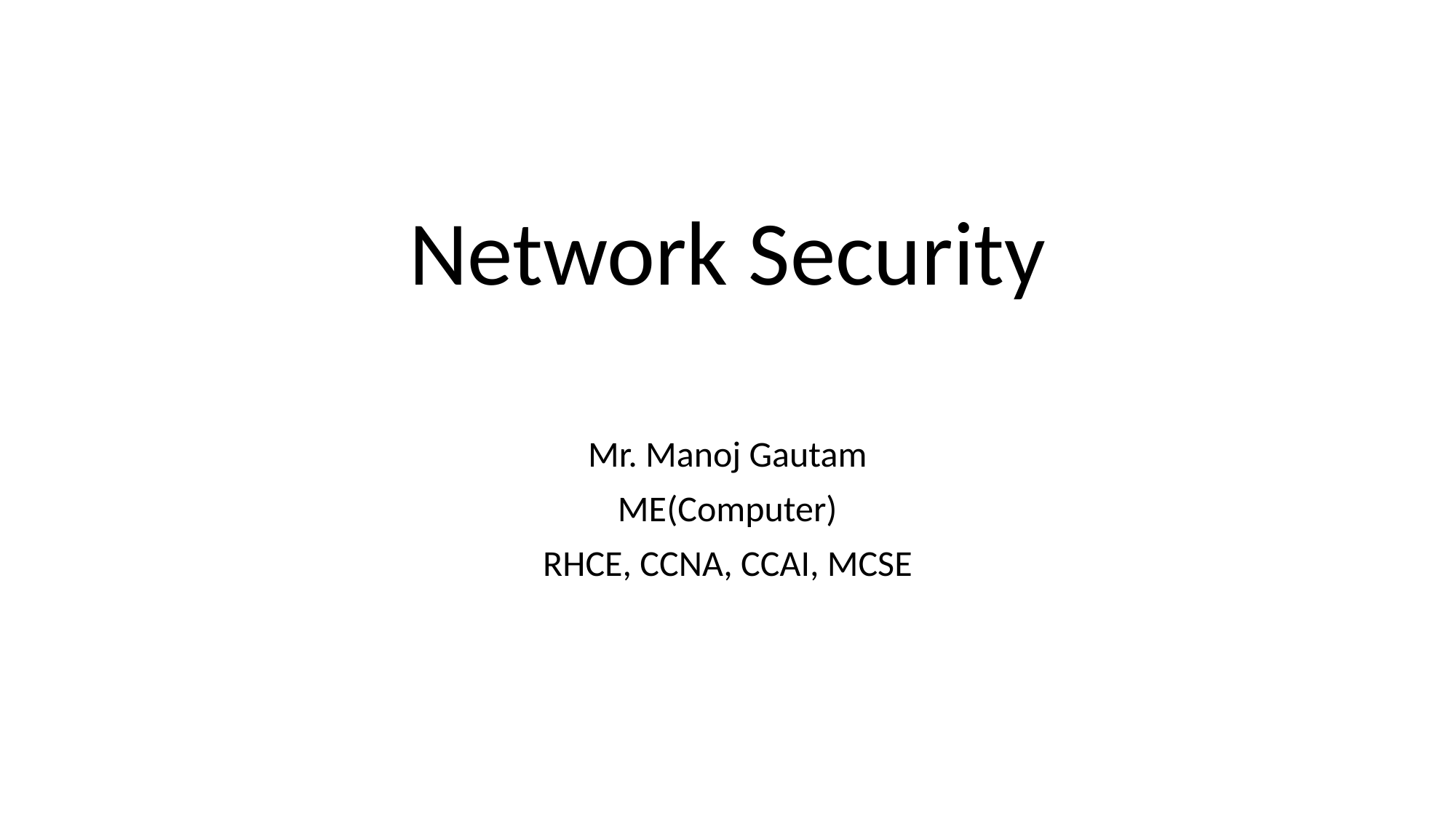

# Network Security
Mr. Manoj Gautam
ME(Computer)
RHCE, CCNA, CCAI, MCSE